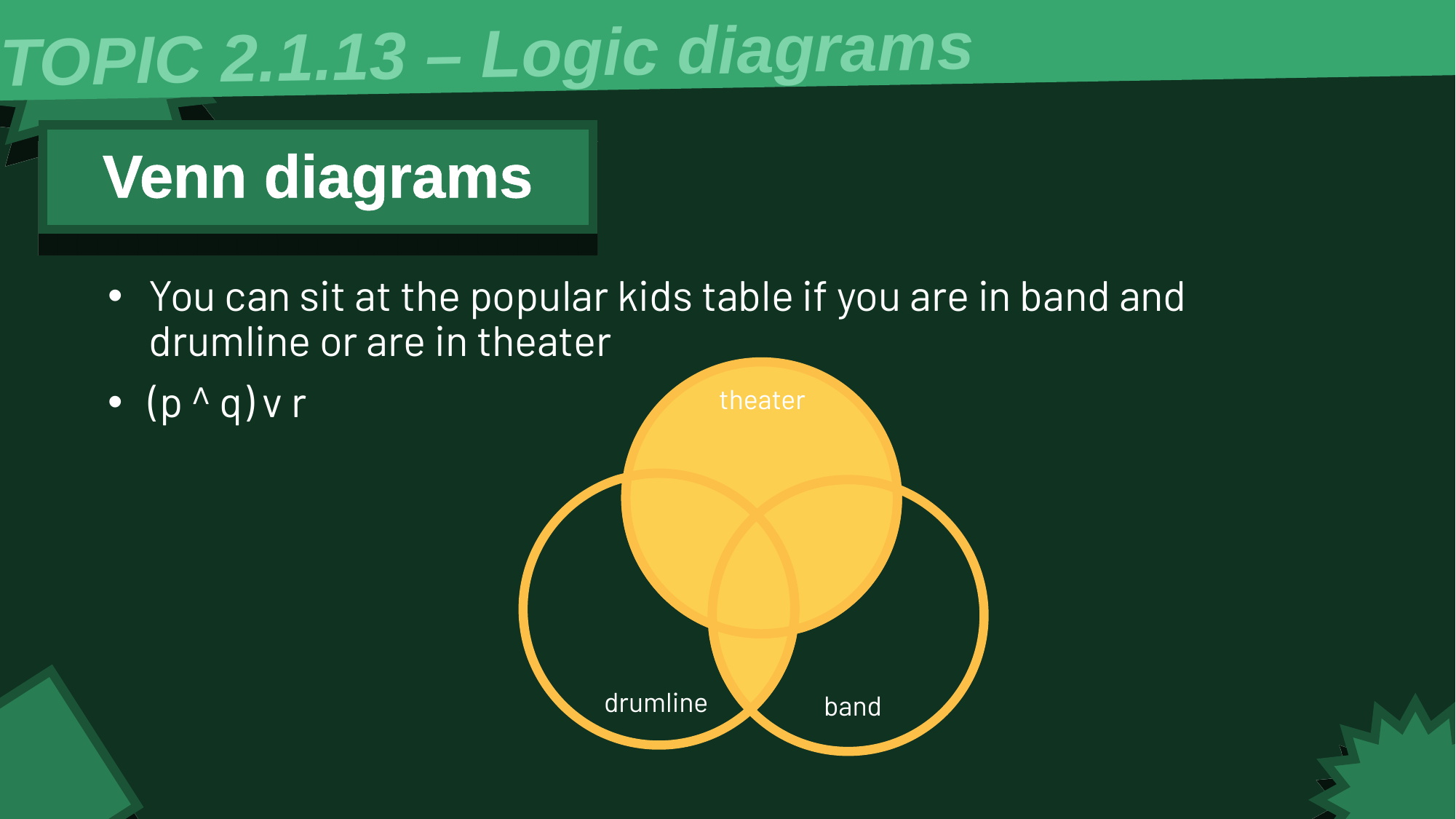

TOPIC 2.1.13 – Logic diagrams

Venn diagrams
You can sit at the popular kids table if you are in band and drumline or are in theater
(p ^ q) v r

theater

drumline
band